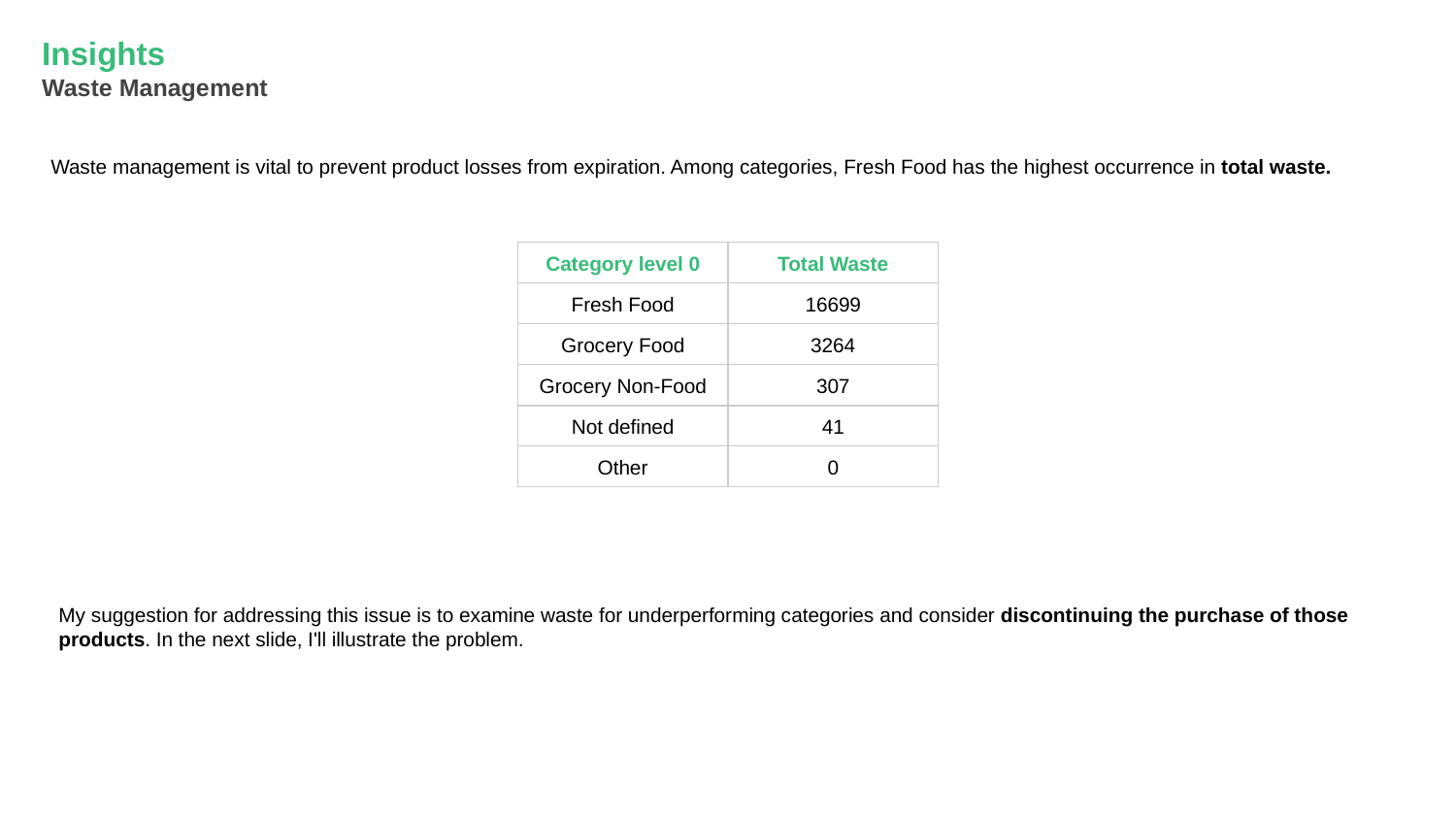

Insights
Waste Management

Waste management is vital to prevent product losses from expiration. Among categories, Fresh Food has the highest occurrence in total waste.
| Category level 0 | Total Waste |
| --- | --- |
| Fresh Food | 16699 |
| Grocery Food | 3264 |
| Grocery Non-Food | 307 |
| Not defined | 41 |
| Other | 0 |
My suggestion for addressing this issue is to examine waste for underperforming categories and consider discontinuing the purchase of those products. In the next slide, I'll illustrate the problem.